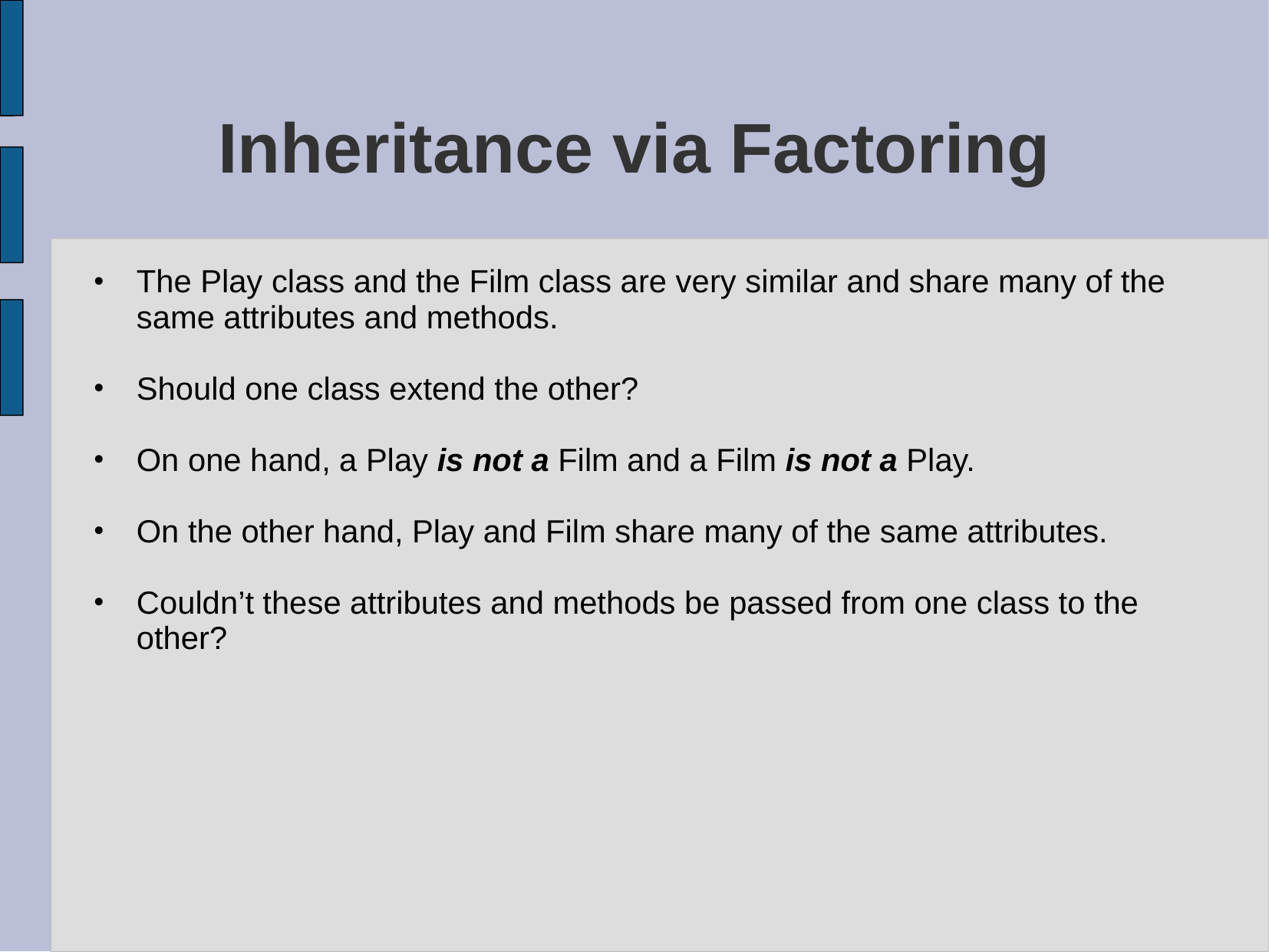

# Inheritance via Factoring
The Play class and the Film class are very similar and share many of the same attributes and methods.

Should one class extend the other?

On one hand, a Play is not a Film and a Film is not a Play.

On the other hand, Play and Film share many of the same attributes.

Couldn’t these attributes and methods be passed from one class to the other?